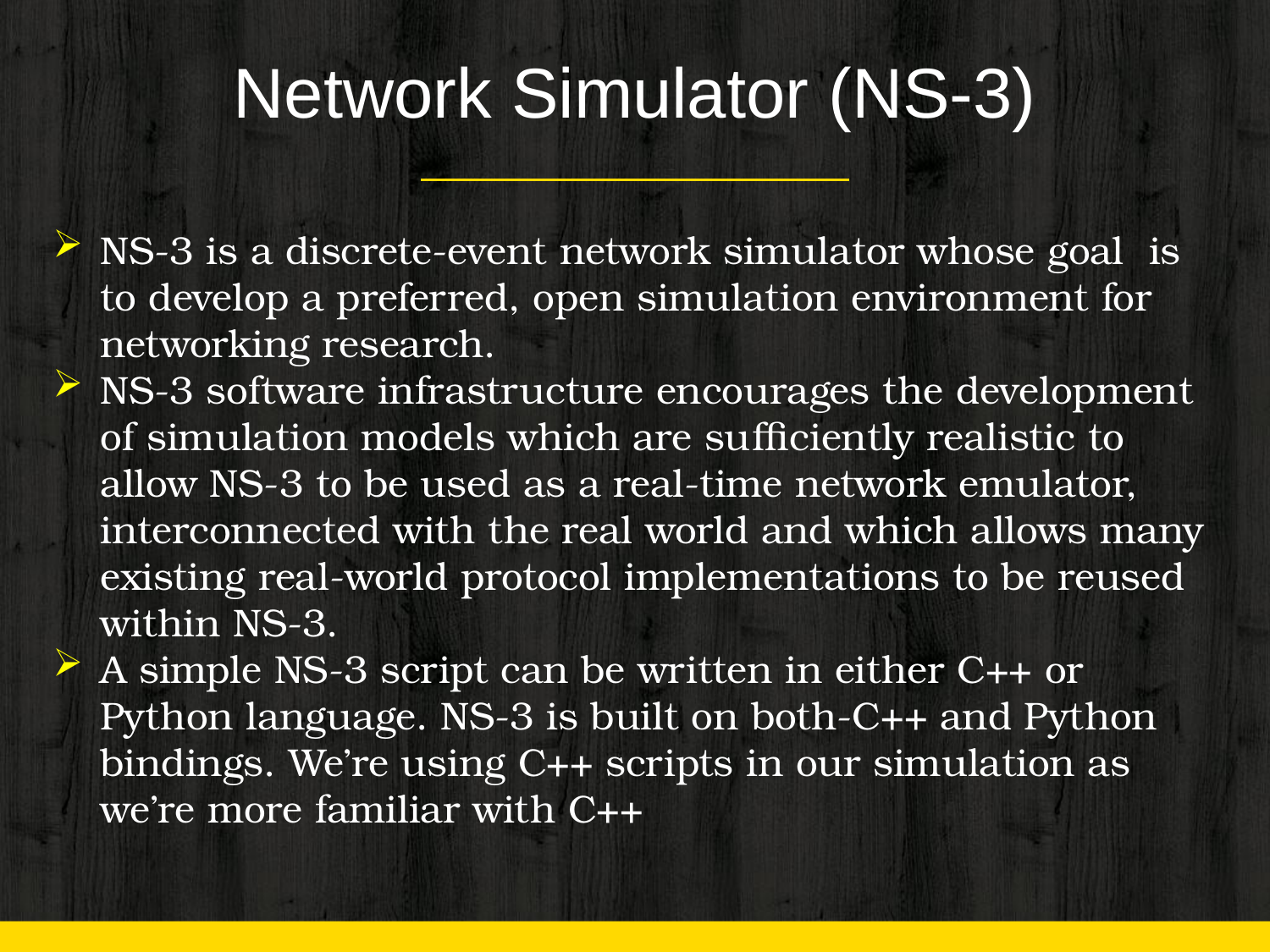

# Network Simulator (NS-3)
NS-3 is a discrete-event network simulator whose goal  is to develop a preferred, open simulation environment for networking research.
NS-3 software infrastructure encourages the development of simulation models which are sufficiently realistic to allow NS-3 to be used as a real-time network emulator, interconnected with the real world and which allows many existing real-world protocol implementations to be reused within NS-3.
A simple NS-3 script can be written in either C++ or Python language. NS-3 is built on both-C++ and Python bindings. We’re using C++ scripts in our simulation as we’re more familiar with C++